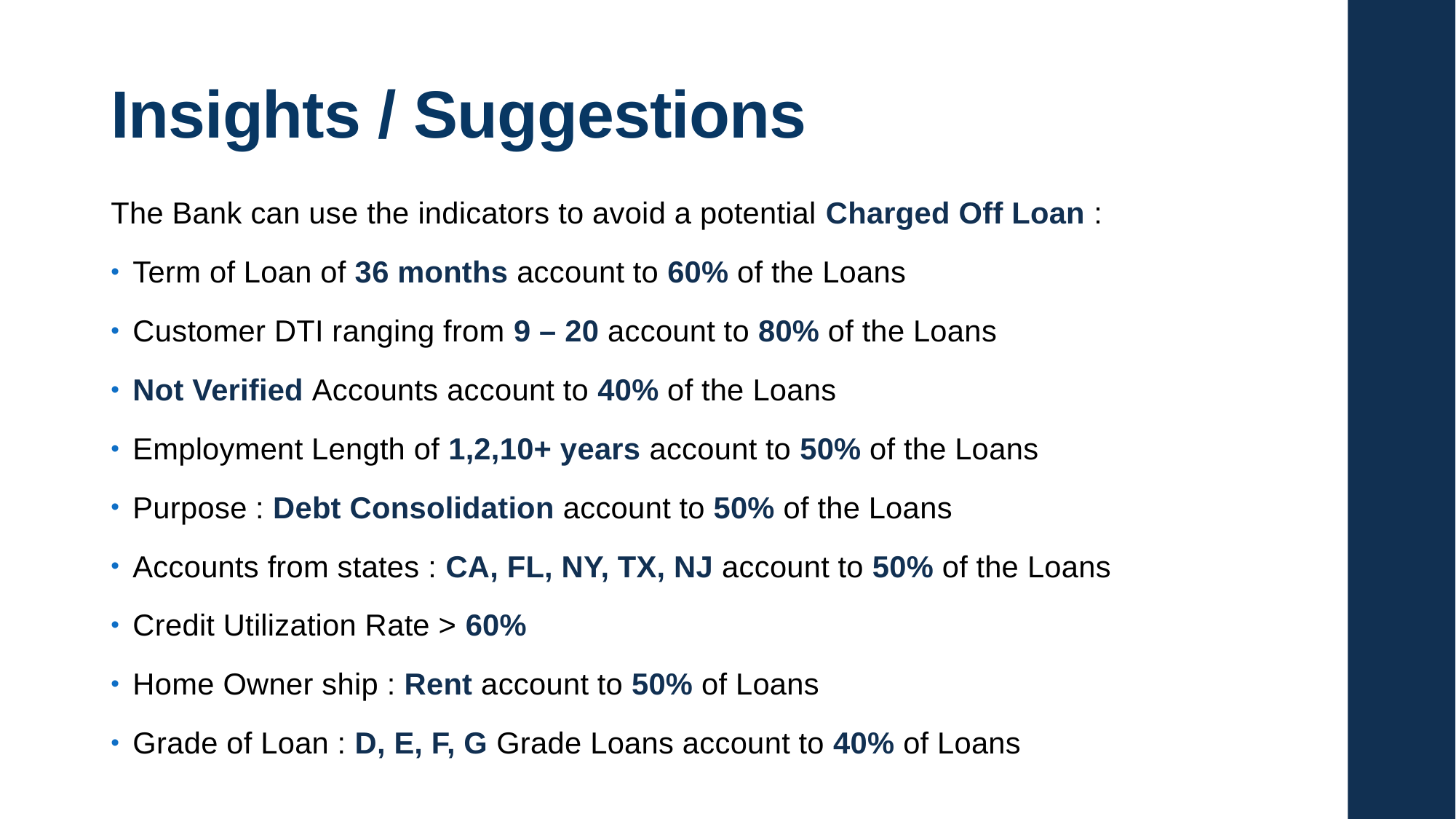

# Insights / Suggestions
The Bank can use the indicators to avoid a potential Charged Off Loan :
Term of Loan of 36 months account to 60% of the Loans
Customer DTI ranging from 9 – 20 account to 80% of the Loans
Not Verified Accounts account to 40% of the Loans
Employment Length of 1,2,10+ years account to 50% of the Loans
Purpose : Debt Consolidation account to 50% of the Loans
Accounts from states : CA, FL, NY, TX, NJ account to 50% of the Loans
Credit Utilization Rate > 60%
Home Owner ship : Rent account to 50% of Loans
Grade of Loan : D, E, F, G Grade Loans account to 40% of Loans